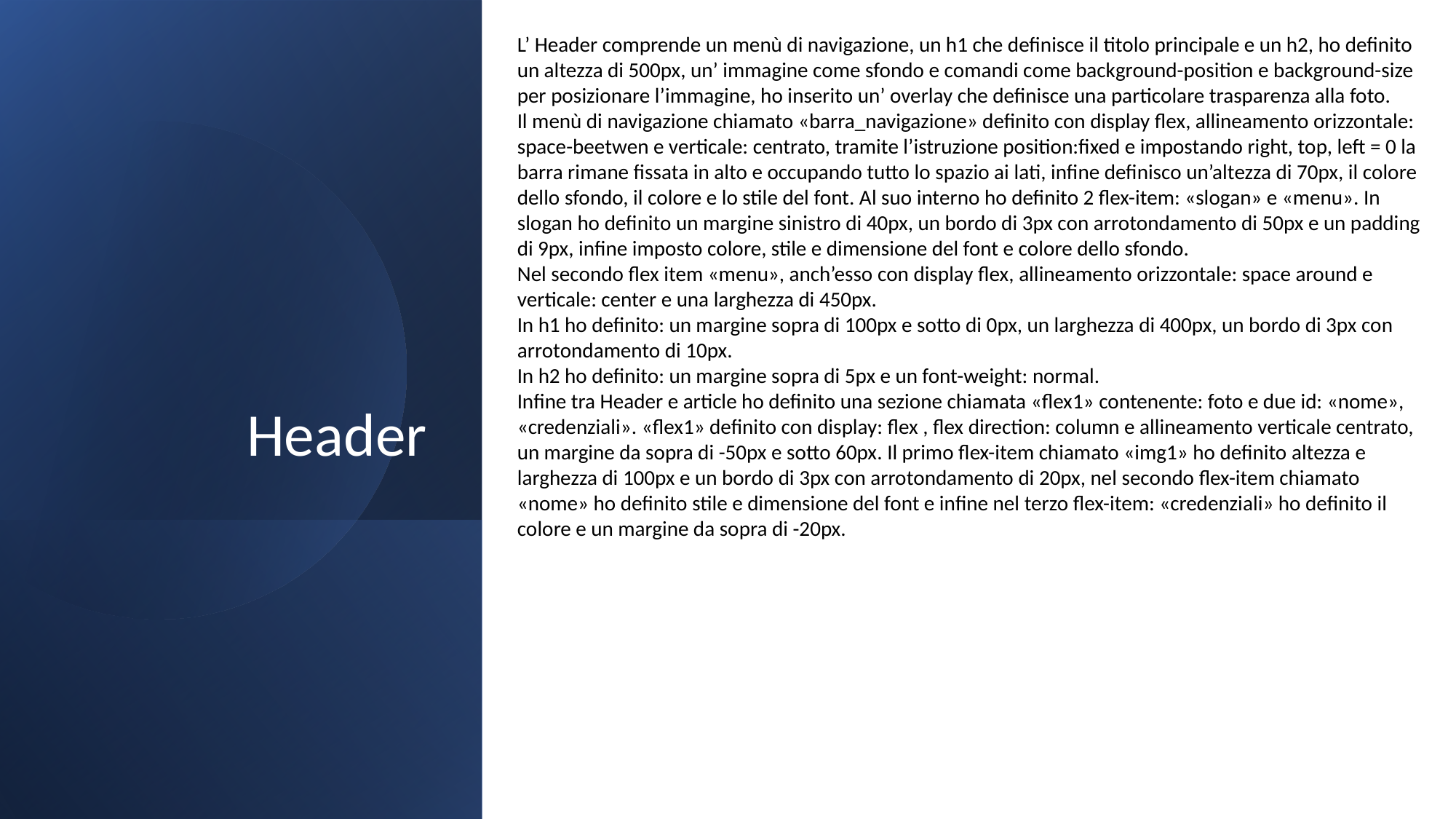

L’ Header comprende un menù di navigazione, un h1 che definisce il titolo principale e un h2, ho definito un altezza di 500px, un’ immagine come sfondo e comandi come background-position e background-size per posizionare l’immagine, ho inserito un’ overlay che definisce una particolare trasparenza alla foto.
Il menù di navigazione chiamato «barra_navigazione» definito con display flex, allineamento orizzontale: space-beetwen e verticale: centrato, tramite l’istruzione position:fixed e impostando right, top, left = 0 la barra rimane fissata in alto e occupando tutto lo spazio ai lati, infine definisco un’altezza di 70px, il colore dello sfondo, il colore e lo stile del font. Al suo interno ho definito 2 flex-item: «slogan» e «menu». In slogan ho definito un margine sinistro di 40px, un bordo di 3px con arrotondamento di 50px e un padding di 9px, infine imposto colore, stile e dimensione del font e colore dello sfondo.
Nel secondo flex item «menu», anch’esso con display flex, allineamento orizzontale: space around e verticale: center e una larghezza di 450px.
In h1 ho definito: un margine sopra di 100px e sotto di 0px, un larghezza di 400px, un bordo di 3px con arrotondamento di 10px.
In h2 ho definito: un margine sopra di 5px e un font-weight: normal.
Infine tra Header e article ho definito una sezione chiamata «flex1» contenente: foto e due id: «nome», «credenziali». «flex1» definito con display: flex , flex direction: column e allineamento verticale centrato, un margine da sopra di -50px e sotto 60px. Il primo flex-item chiamato «img1» ho definito altezza e larghezza di 100px e un bordo di 3px con arrotondamento di 20px, nel secondo flex-item chiamato «nome» ho definito stile e dimensione del font e infine nel terzo flex-item: «credenziali» ho definito il colore e un margine da sopra di -20px.
# Header